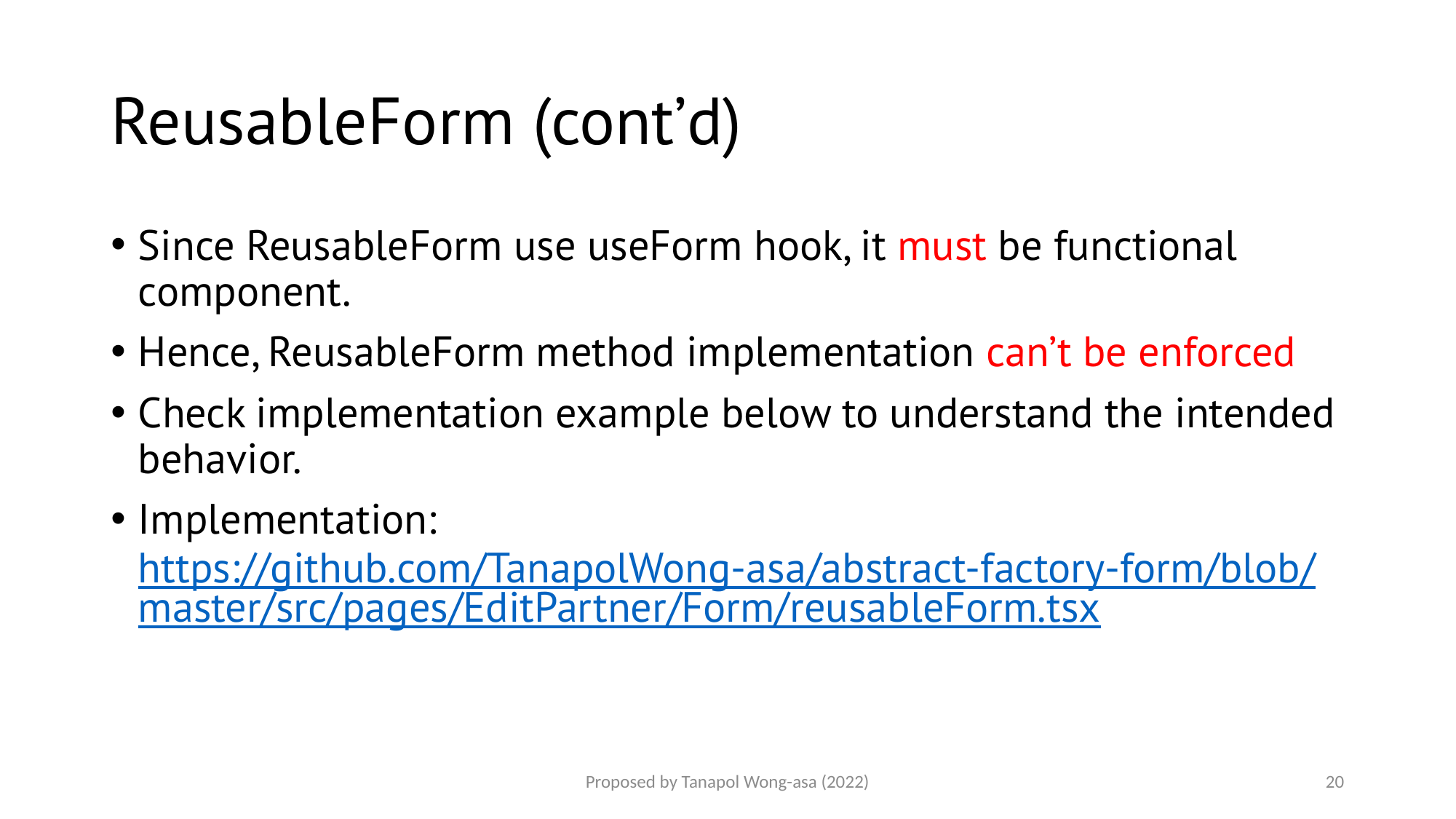

# ReusableForm (cont’d)
Since ReusableForm use useForm hook, it must be functional component.
Hence, ReusableForm method implementation can’t be enforced
Check implementation example below to understand the intended behavior.
Implementation: https://github.com/TanapolWong-asa/abstract-factory-form/blob/master/src/pages/EditPartner/Form/reusableForm.tsx
Proposed by Tanapol Wong-asa (2022)
20